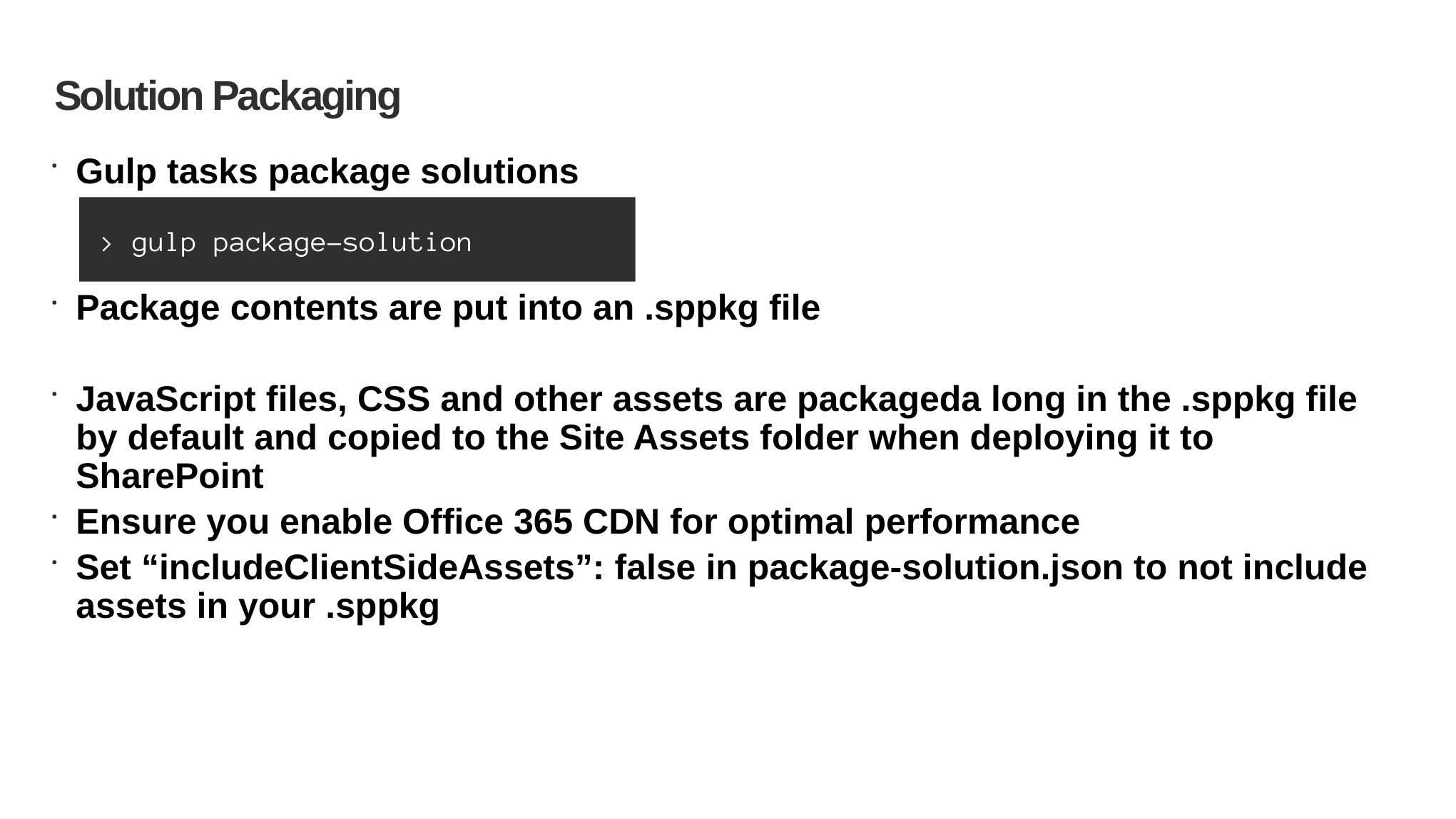

# Solution Packaging
Gulp tasks package solutions

Package contents are put into an .sppkg file

JavaScript files, CSS and other assets are packageda long in the .sppkg file by default and copied to the Site Assets folder when deploying it to SharePoint
Ensure you enable Office 365 CDN for optimal performance
Set “includeClientSideAssets”: false in package-solution.json to not include assets in your .sppkg
> gulp package-solution